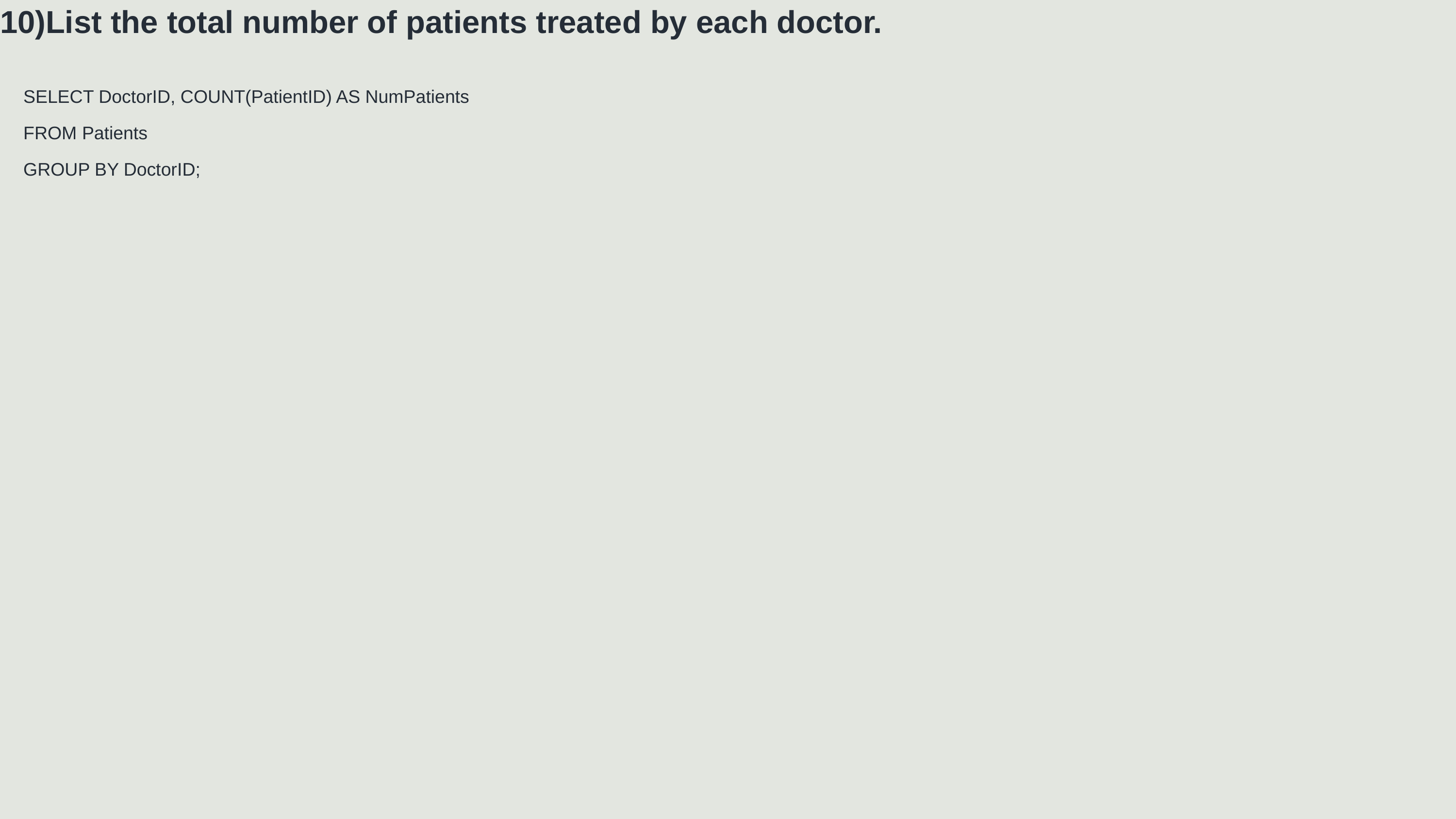

10)List the total number of patients treated by each doctor.

SELECT DoctorID, COUNT(PatientID) AS NumPatients
FROM Patients
GROUP BY DoctorID;